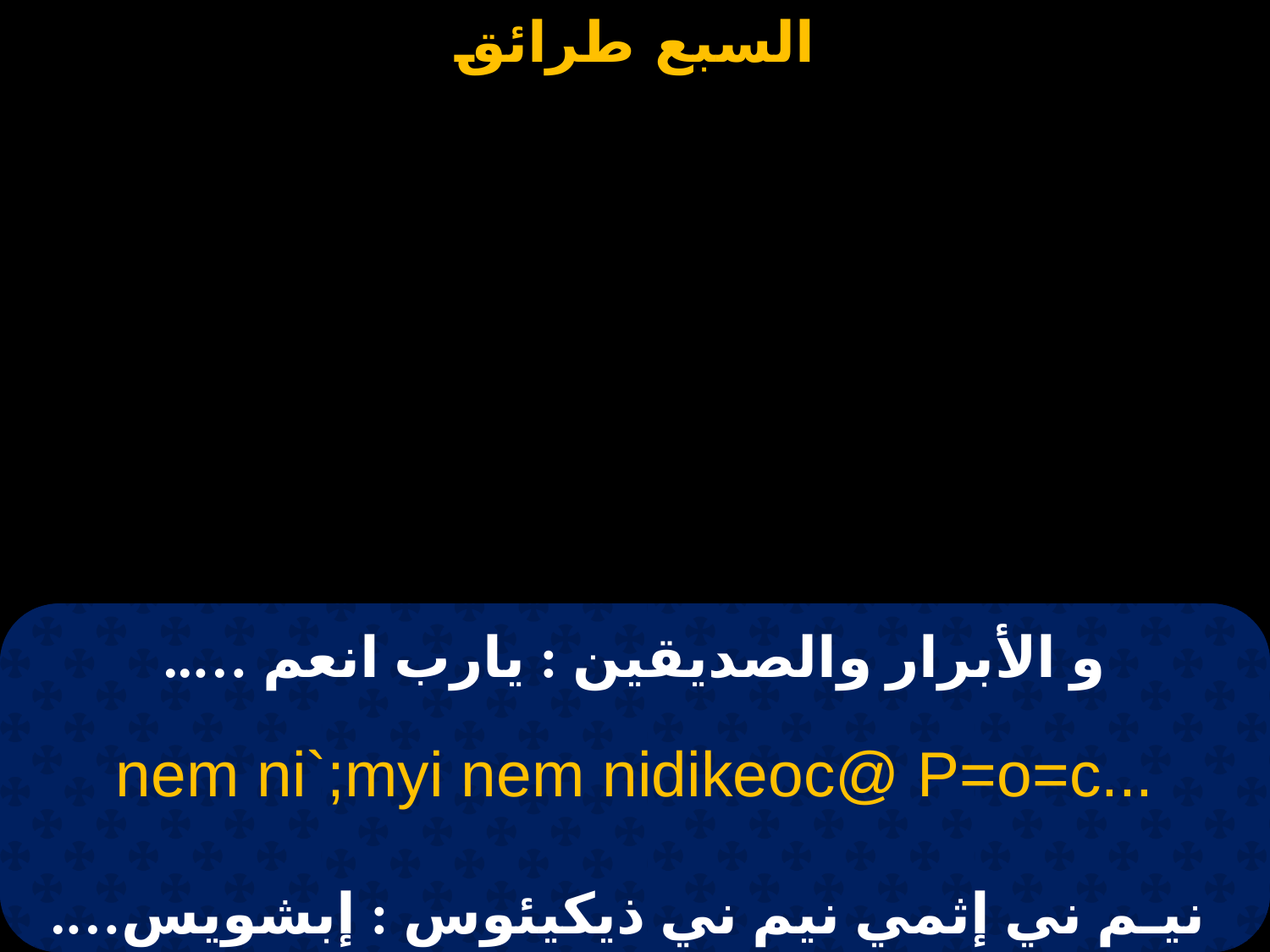

# و الأبرار والصديقين : يارب انعم …..
nem ni`;myi nem nidikeoc@ P=o=c...
 نيـم ني إثمي نيم ني ذيكيئوس : إبشويس….